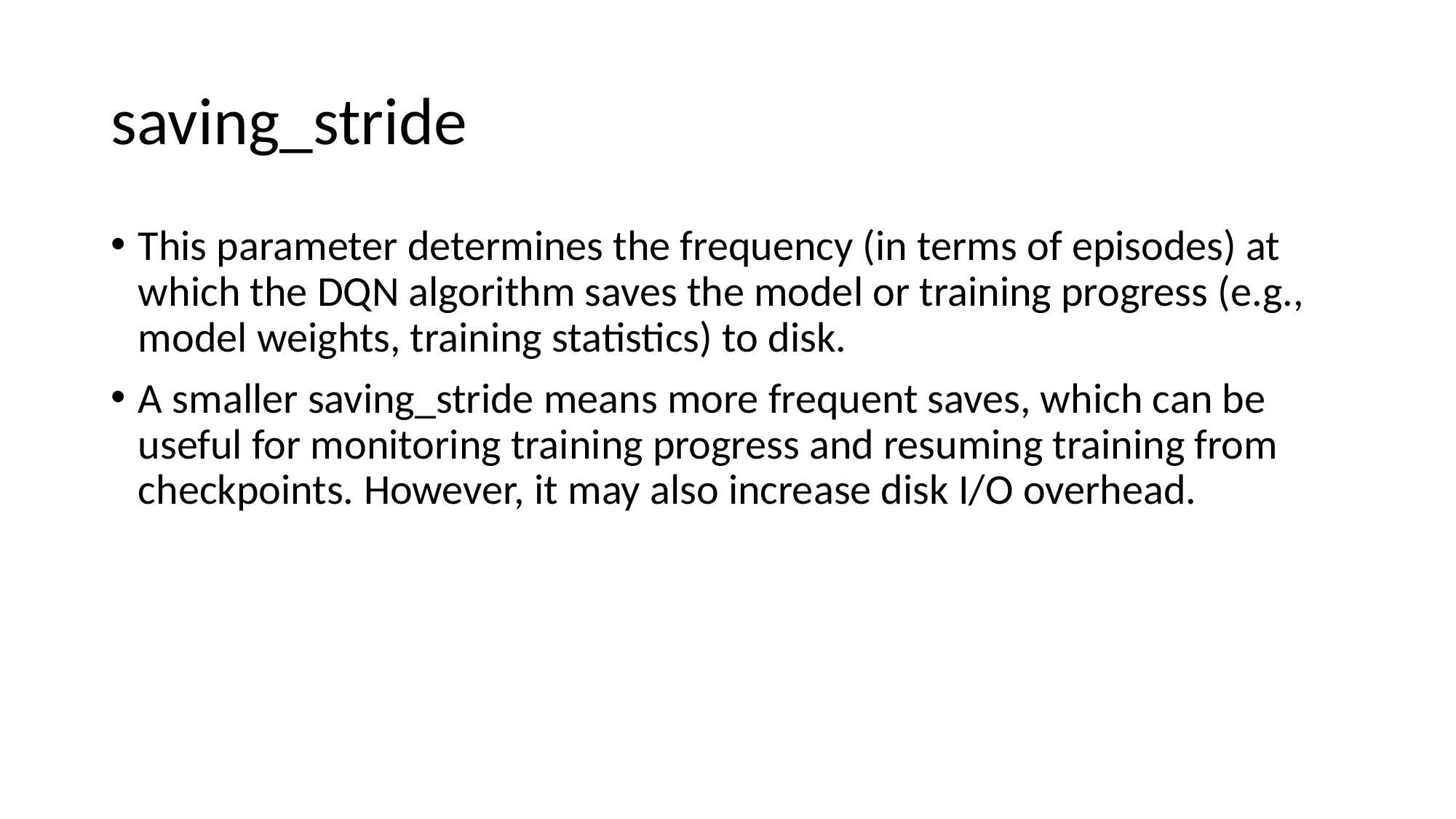

# saving_stride
This parameter determines the frequency (in terms of episodes) at which the DQN algorithm saves the model or training progress (e.g., model weights, training statistics) to disk.
A smaller saving_stride means more frequent saves, which can be useful for monitoring training progress and resuming training from checkpoints. However, it may also increase disk I/O overhead.